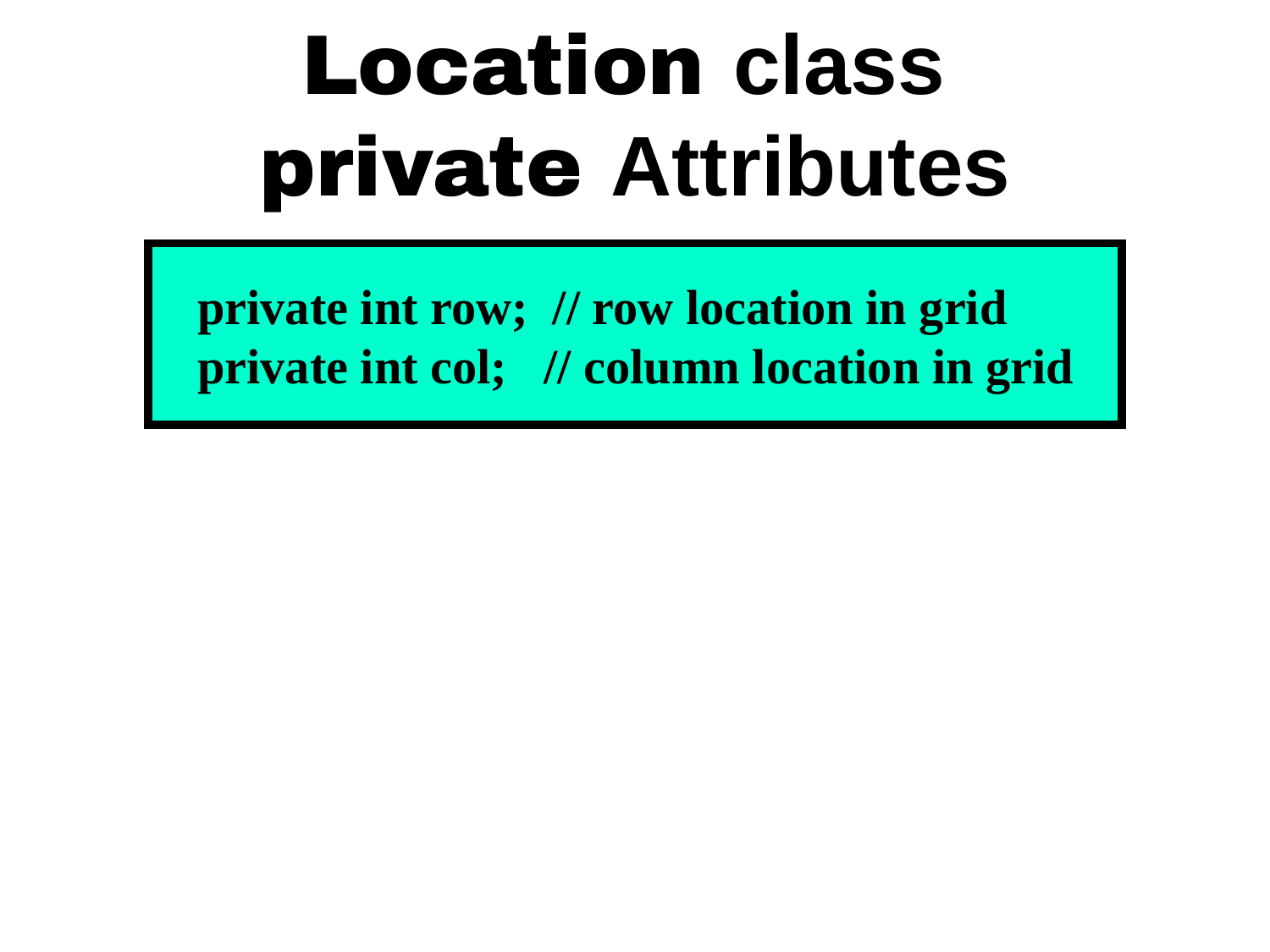

# Location class private Attributes

   private int row;  // row location in grid
   private int col;   // column location in grid